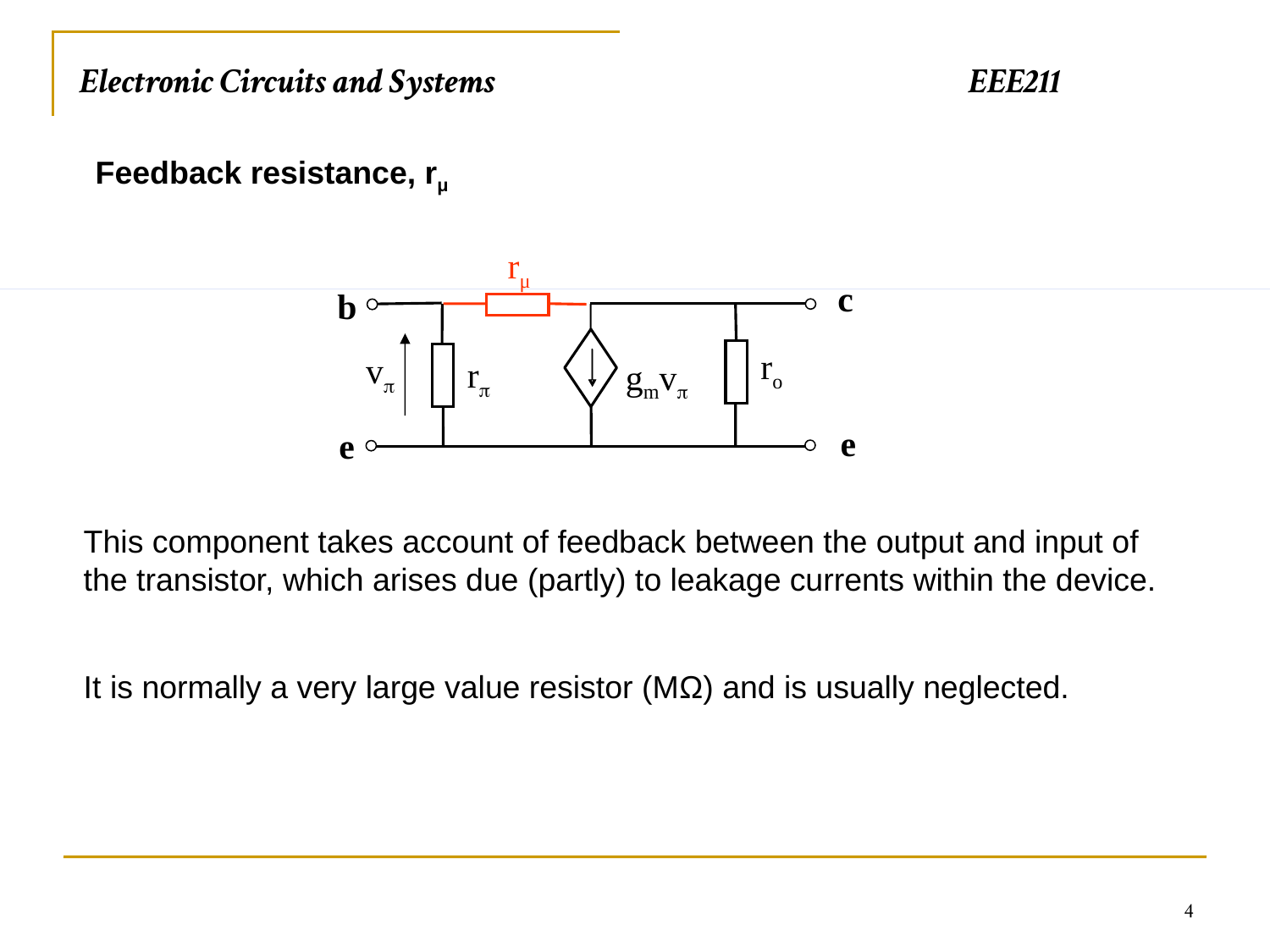

# Electronic Circuits and Systems			   	EEE211
Feedback resistance, rμ

rμ
c
b

ro
vπ

rπ
gmvπ

e
e

This component takes account of feedback between the output and input of the transistor, which arises due (partly) to leakage currents within the device.

It is normally a very large value resistor (MΩ) and is usually neglected.
4